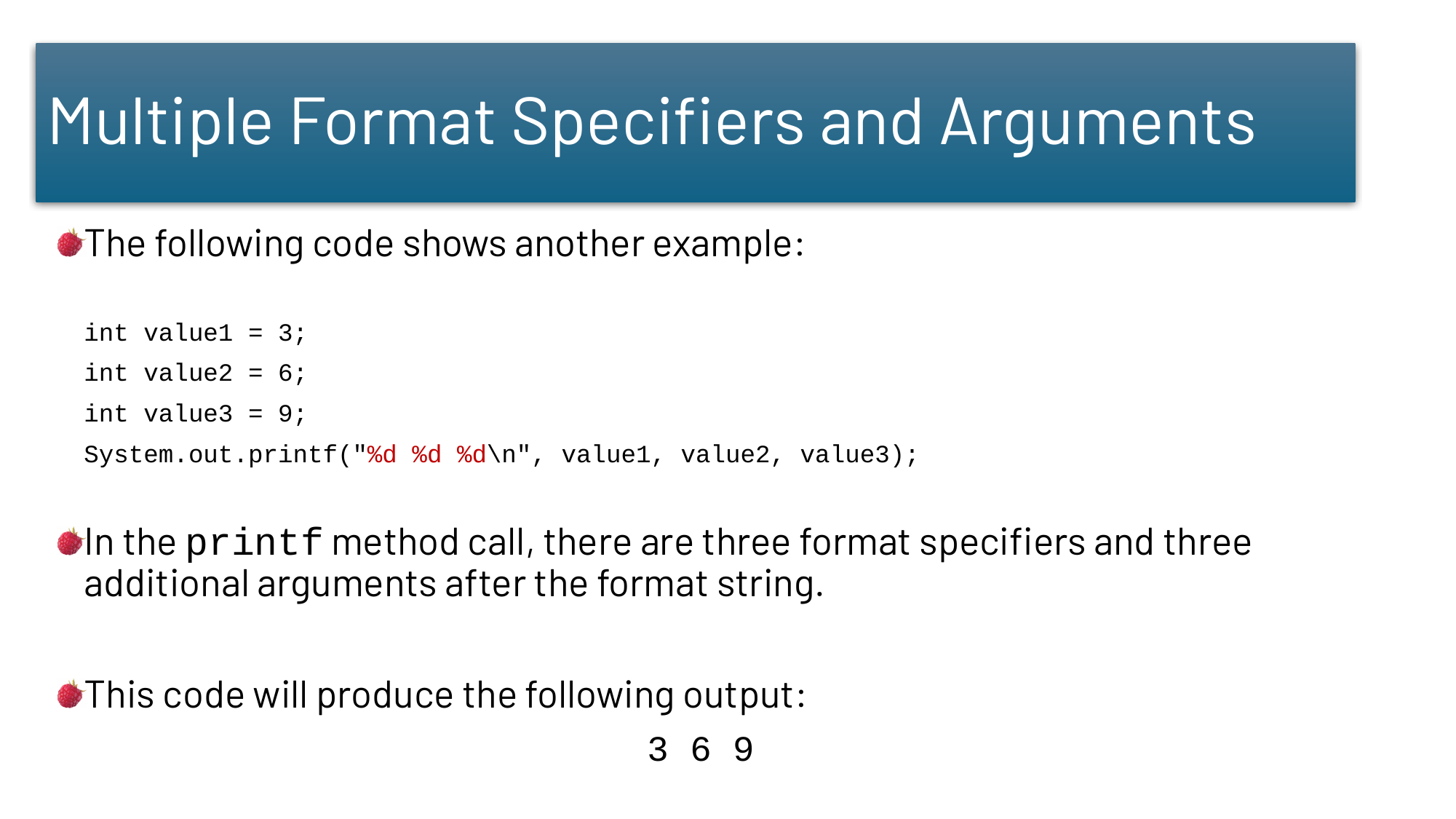

Multiple Format Specifiers and Arguments
The following code shows another example:

	int value1 = 3;
	int value2 = 6;
	int value3 = 9;
	System.out.printf("%d %d %d\n", value1, value2, value3);

In the printf method call, there are three format specifiers and three additional arguments after the format string.

This code will produce the following output:
3 6 9